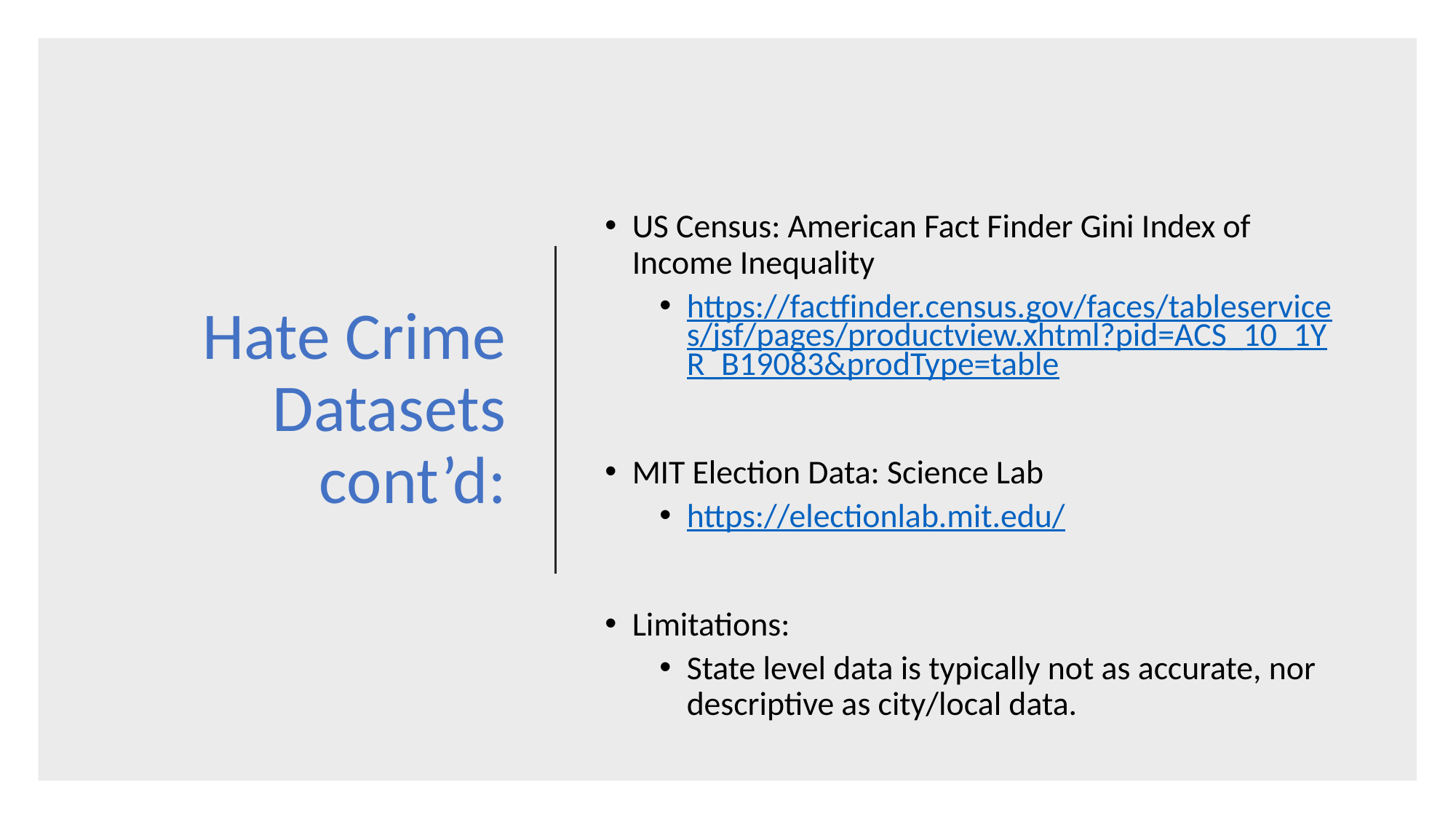

# Hate Crime Datasets cont’d:

US Census: American Fact Finder Gini Index of Income Inequality
https://factfinder.census.gov/faces/tableservices/jsf/pages/productview.xhtml?pid=ACS_10_1YR_B19083&prodType=table

MIT Election Data: Science Lab
https://electionlab.mit.edu/

Limitations:
State level data is typically not as accurate, nor descriptive as city/local data.